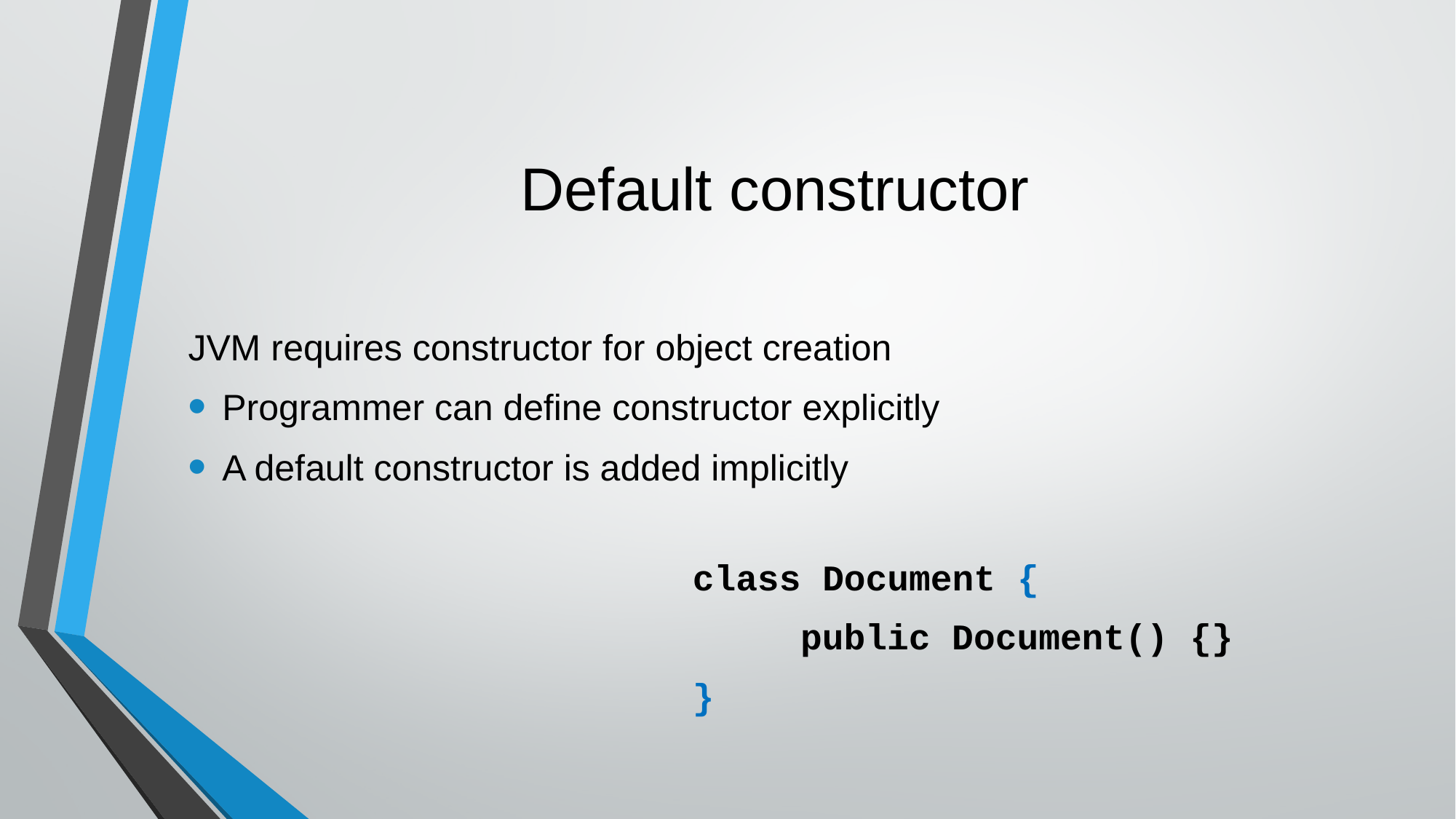

# Default constructor
JVM requires constructor for object creation
Programmer can define constructor explicitly
A default constructor is added implicitly
class Document {
	public Document() {}
}